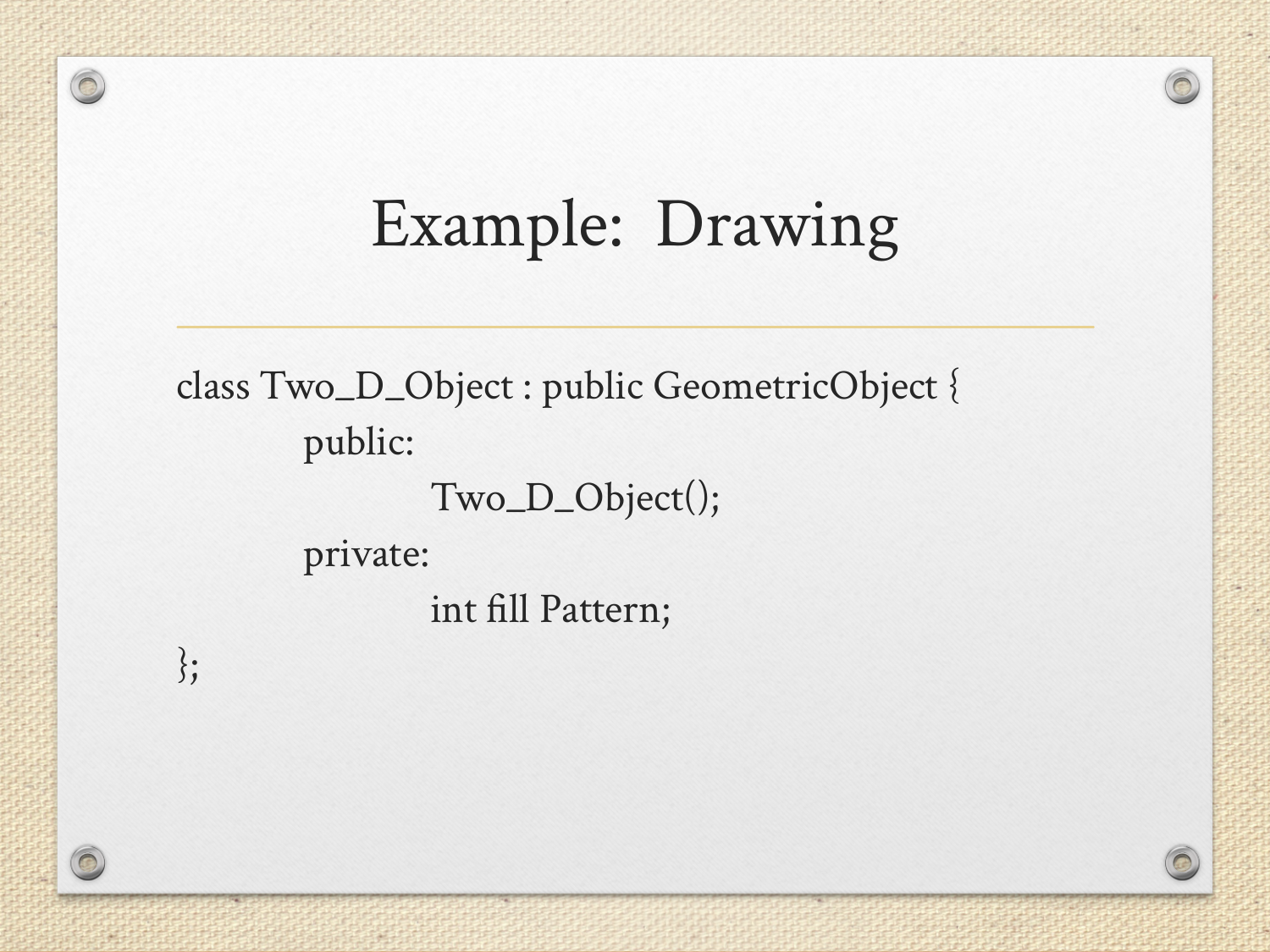

# Example:  Drawing
class Two_D_Object : public GeometricObject {
	public:
		Two_D_Object();
	private:
		int fill Pattern;
};